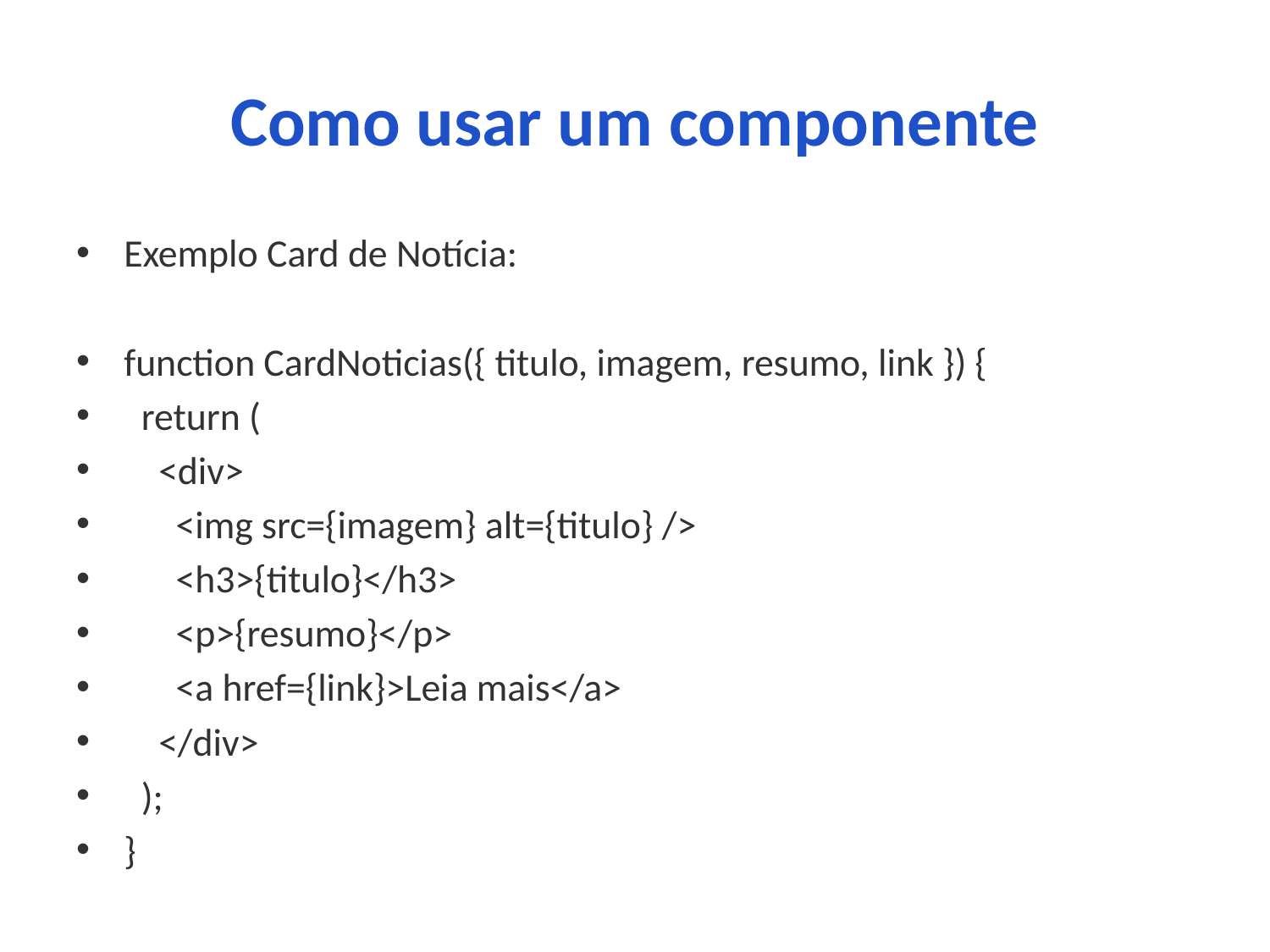

# Como usar um componente
Exemplo Card de Notícia:

function CardNoticias({ titulo, imagem, resumo, link }) {
  return (
    <div>
      <img src={imagem} alt={titulo} />
      <h3>{titulo}</h3>
      <p>{resumo}</p>
      <a href={link}>Leia mais</a>
    </div>
  );
}